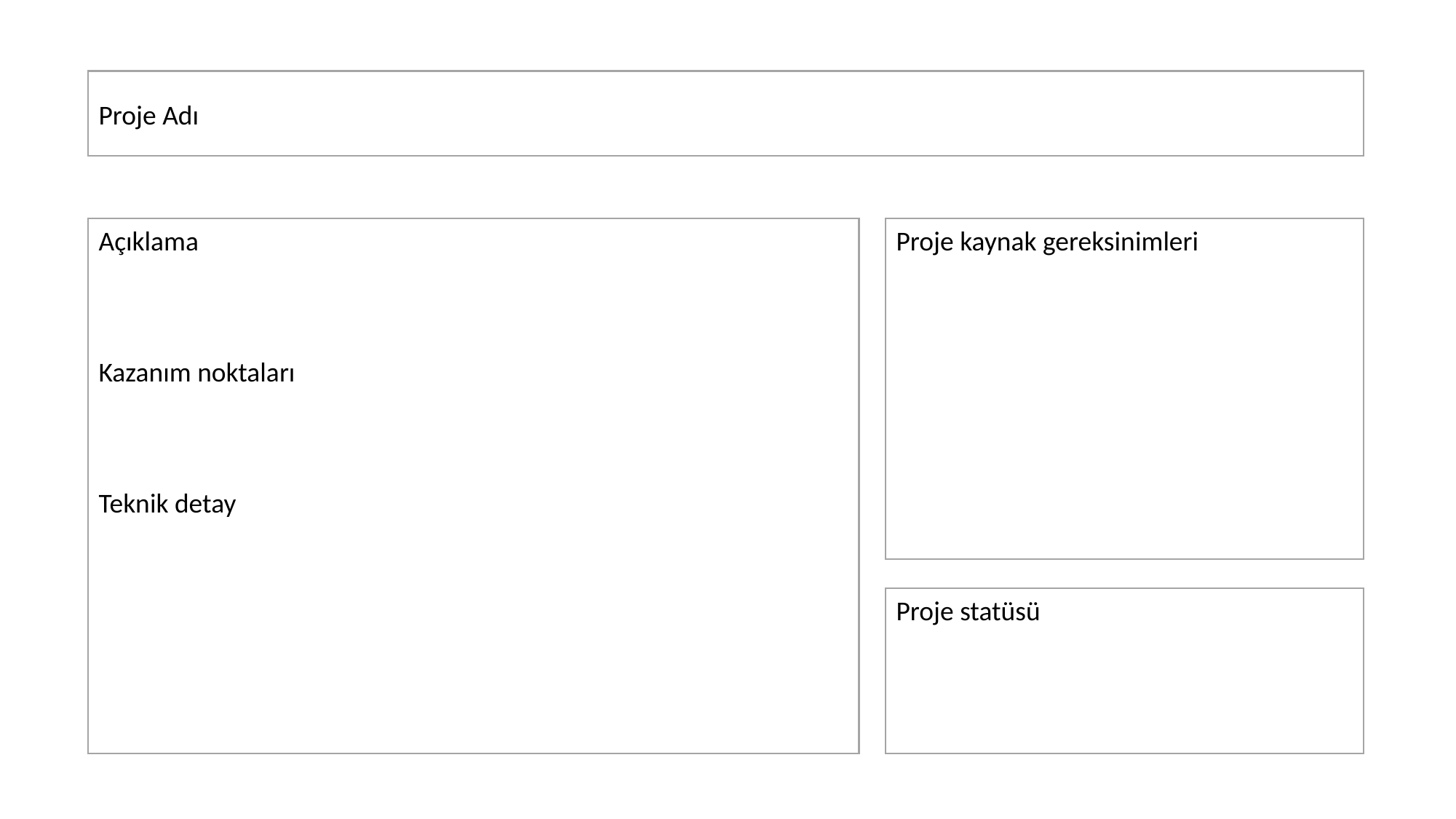

Proje Adı
Açıklama

Kazanım noktaları

Teknik detay
Proje kaynak gereksinimleri
Proje statüsü